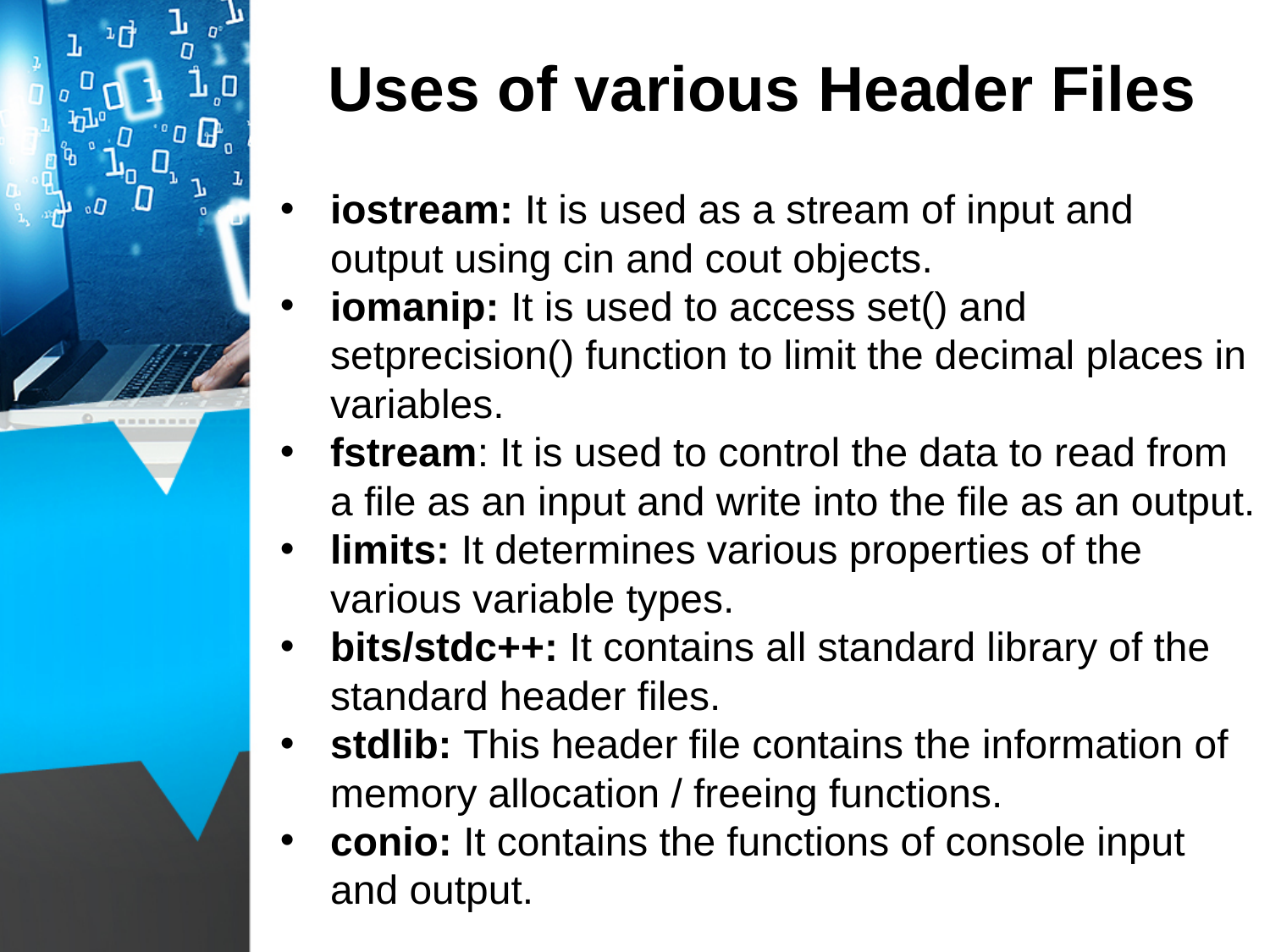

# Uses of various Header Files
iostream: It is used as a stream of input and output using cin and cout objects.
iomanip: It is used to access set() and setprecision() function to limit the decimal places in variables.
fstream: It is used to control the data to read from a file as an input and write into the file as an output.
limits: It determines various properties of the various variable types.
bits/stdc++: It contains all standard library of the standard header files.
stdlib: This header file contains the information of memory allocation / freeing functions.
conio: It contains the functions of console input and output.